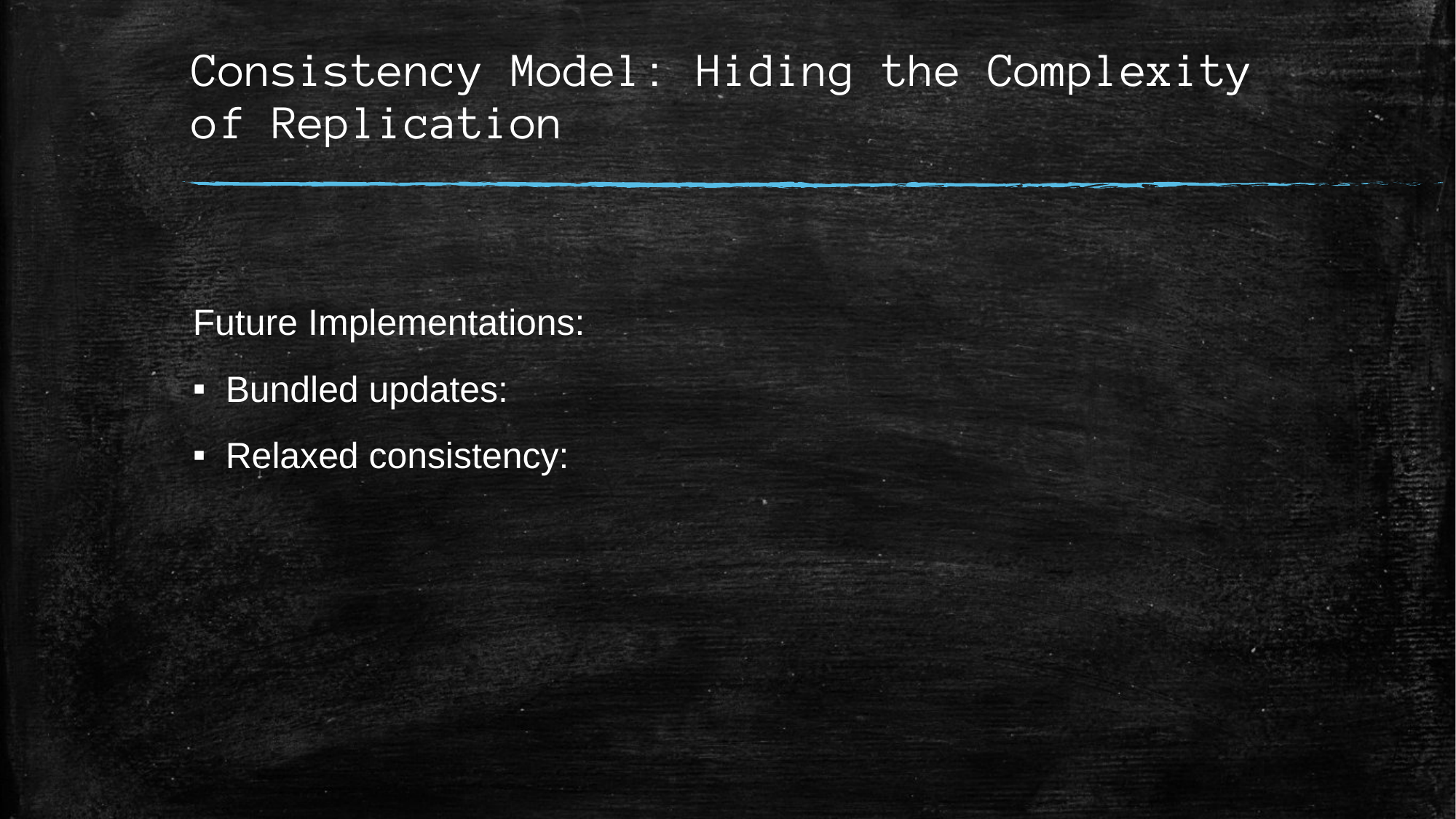

# Consistency Model: Hiding the Complexity of Replication

Future Implementations:
Bundled updates:
Relaxed consistency: